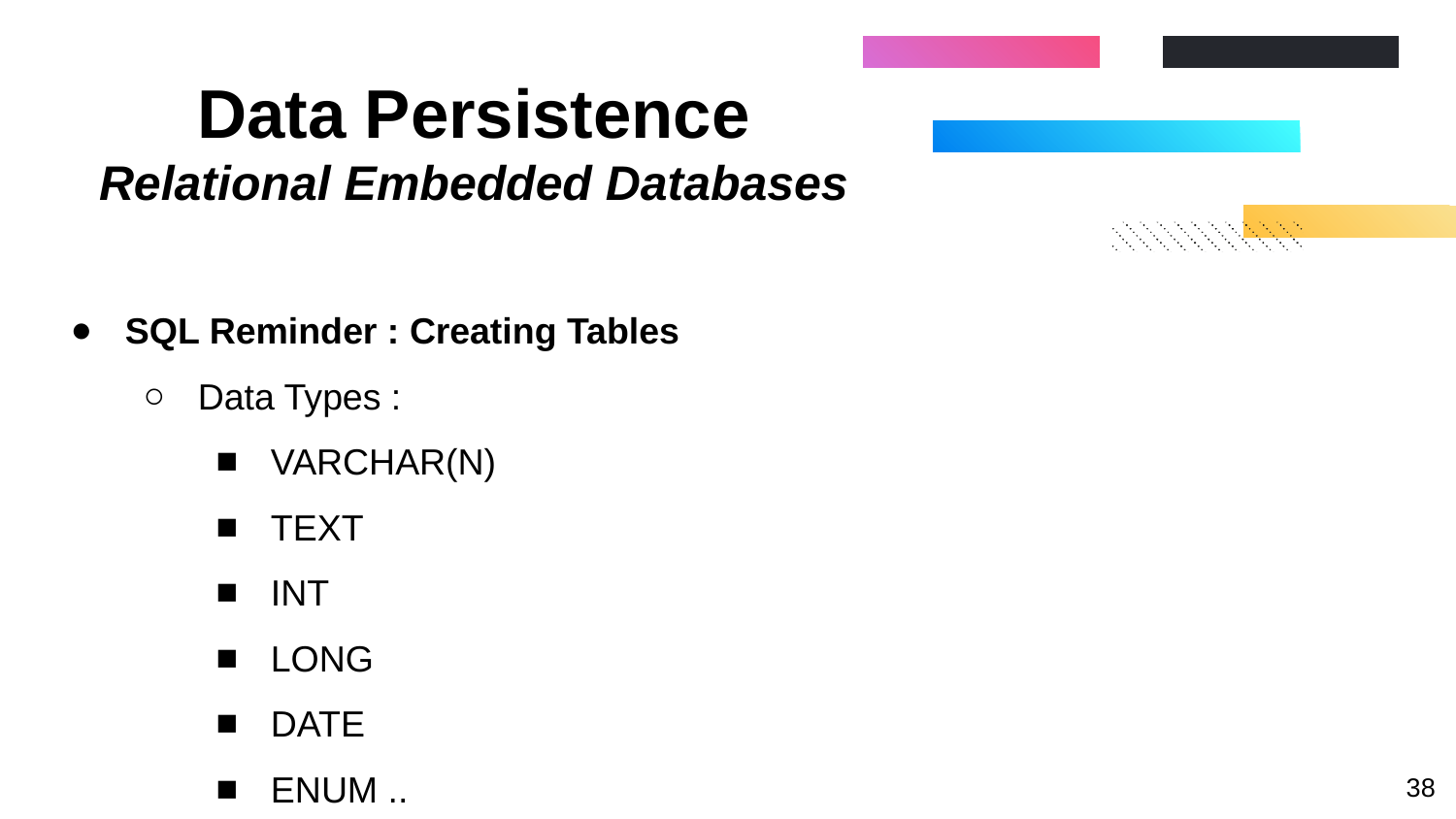

# Data Persistence Relational Embedded Databases
SQL Reminder : Creating Tables
Data Types :
VARCHAR(N)
TEXT
INT
LONG
DATE
ENUM ..
38